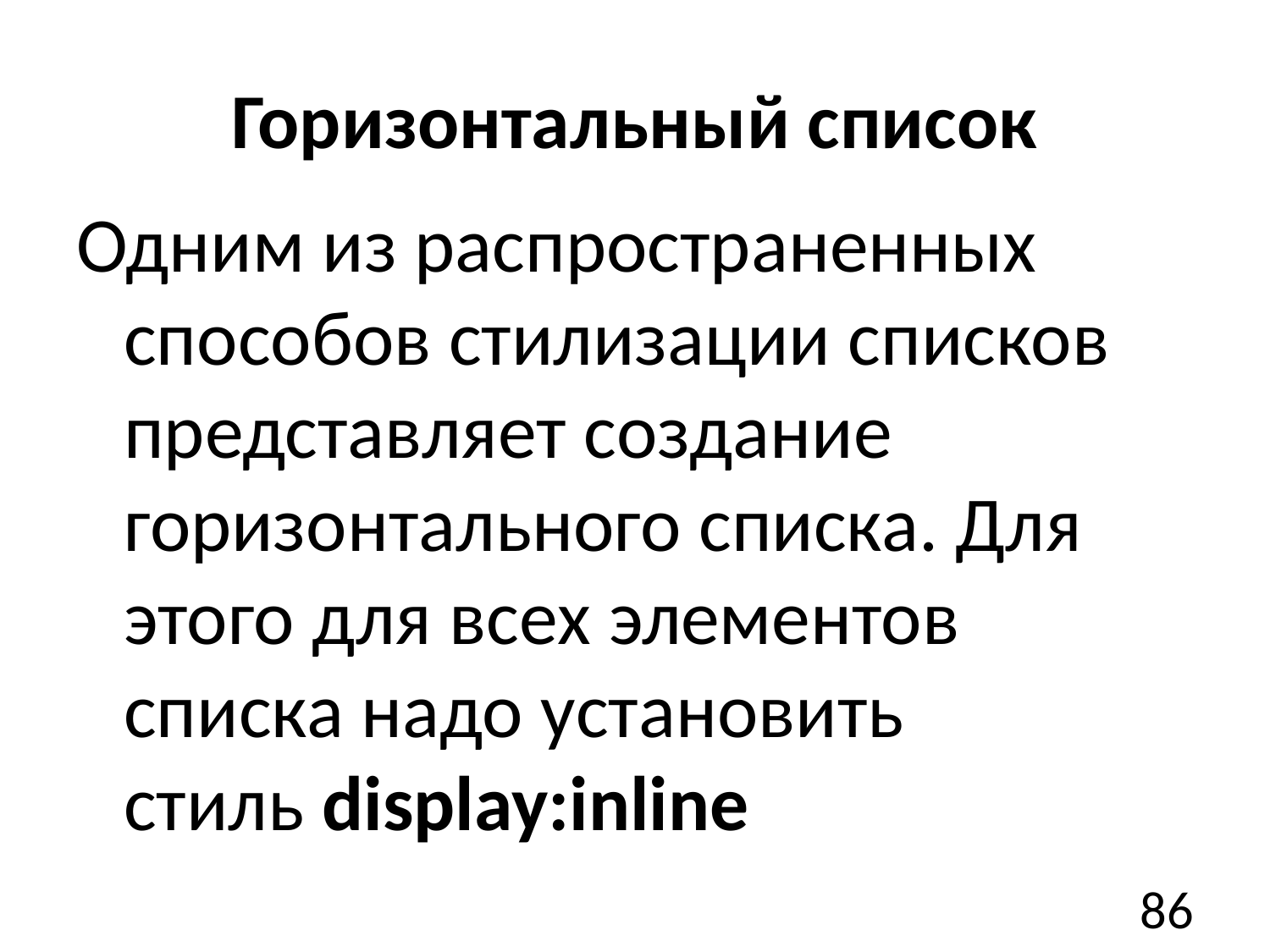

# Горизонтальный список
Одним из распространенных способов стилизации списков представляет создание горизонтального списка. Для этого для всех элементов списка надо установить стиль display:inline
86